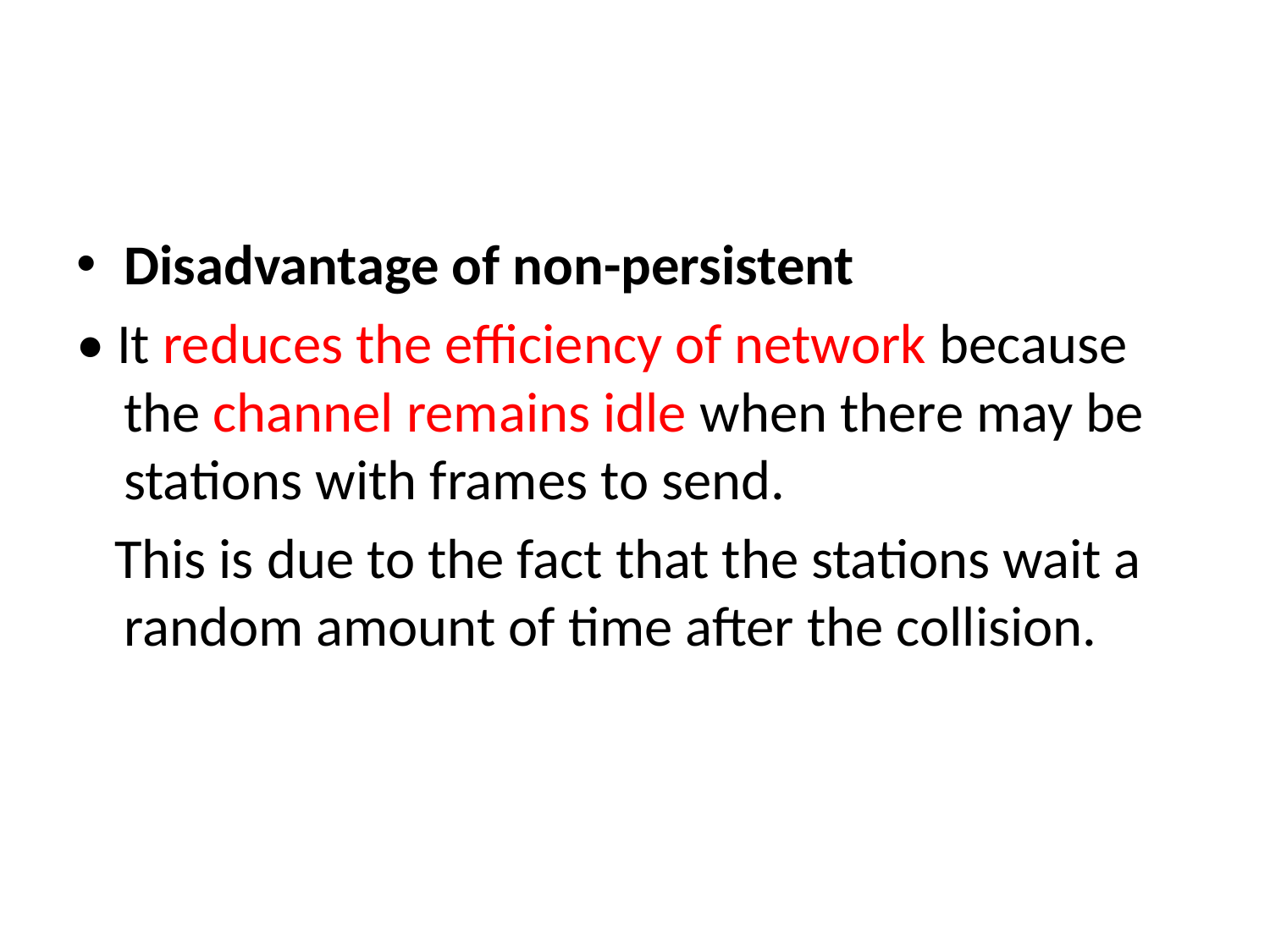

Disadvantage of non-persistent
• It reduces the efficiency of network because the channel remains idle when there may be stations with frames to send.
   This is due to the fact that the stations wait a random amount of time after the collision.